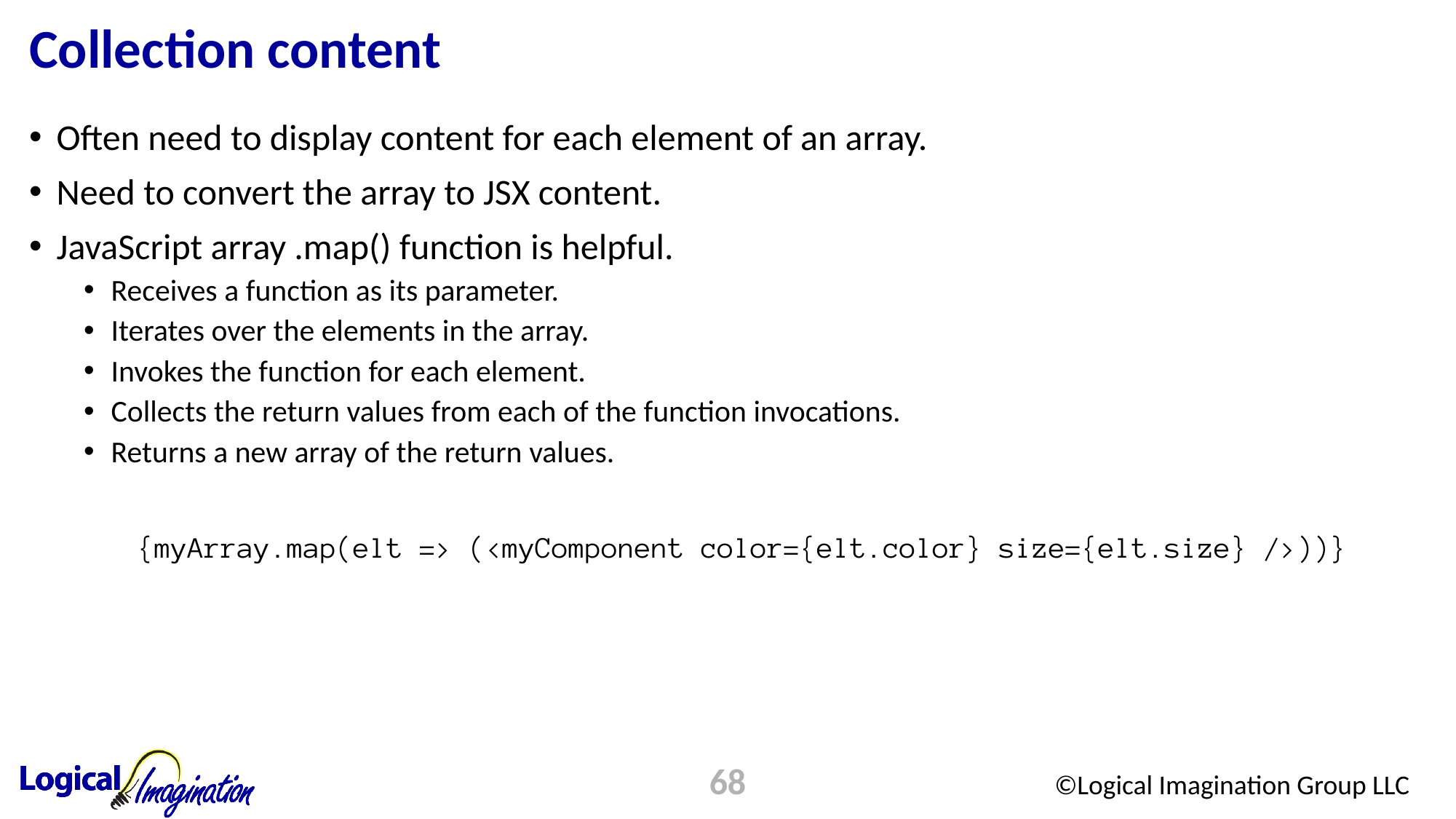

# Collection content
Often need to display content for each element of an array.
Need to convert the array to JSX content.
JavaScript array .map() function is helpful.
Receives a function as its parameter.
Iterates over the elements in the array.
Invokes the function for each element.
Collects the return values from each of the function invocations.
Returns a new array of the return values.

	{myArray.map(elt => (<myComponent color={elt.color} size={elt.size} />))}

68